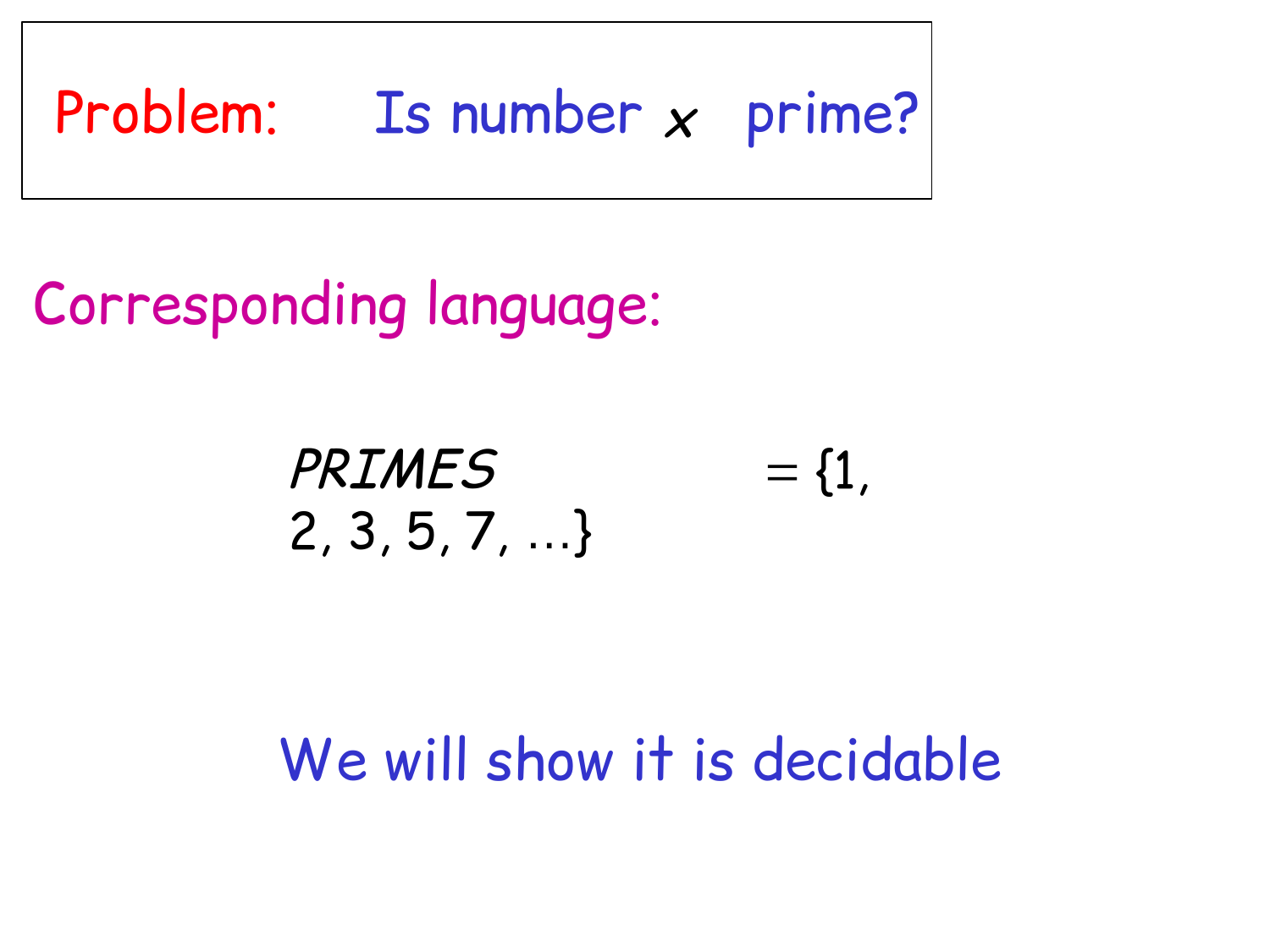

# Problem:	Is number x	prime?
Corresponding language:

PRIMES	= {1, 2, 3, 5, 7, …}
We will show it is decidable